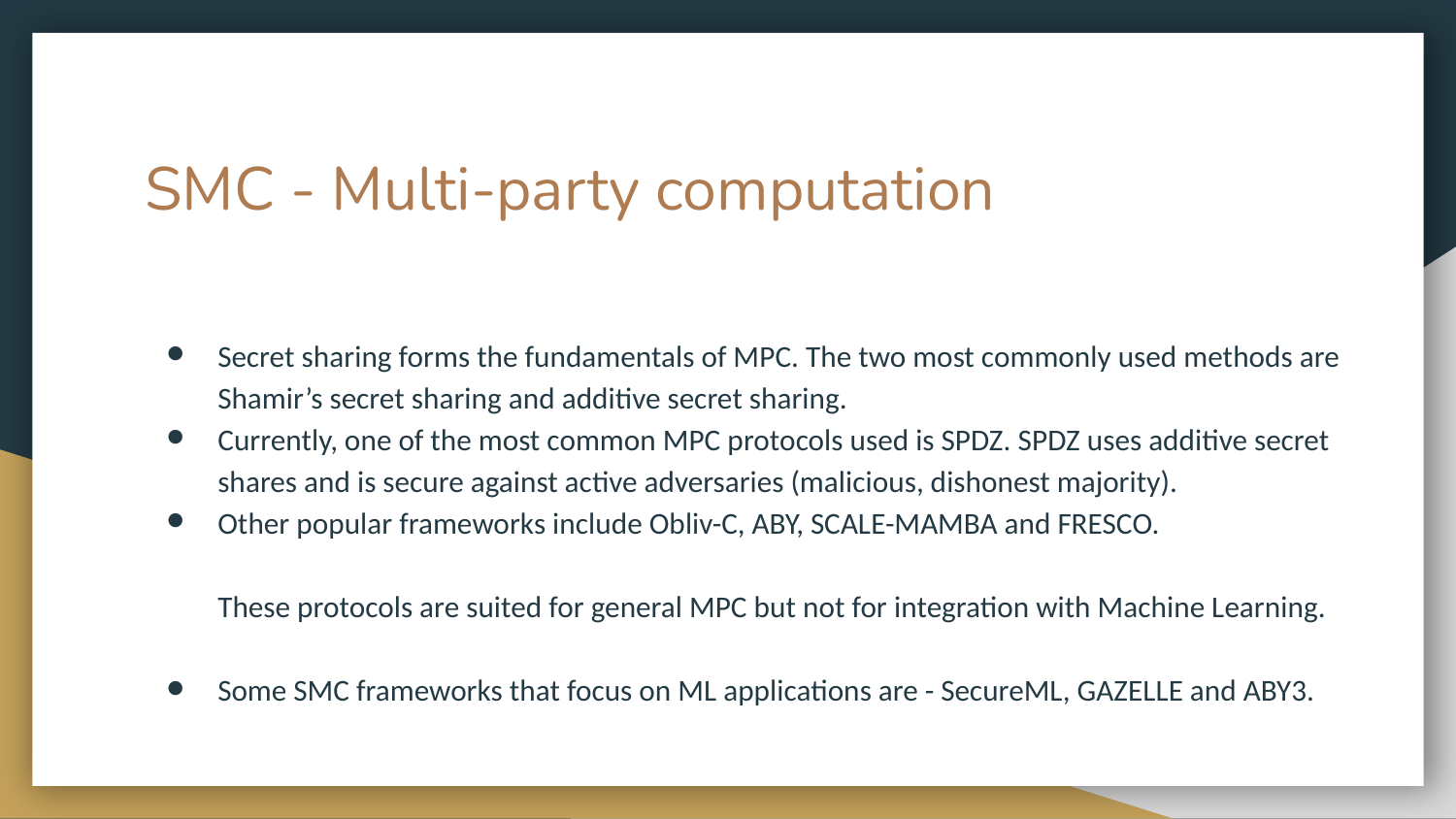

# SMC - Multi-party computation
Secret sharing forms the fundamentals of MPC. The two most commonly used methods are Shamir’s secret sharing and additive secret sharing.
Currently, one of the most common MPC protocols used is SPDZ. SPDZ uses additive secret shares and is secure against active adversaries (malicious, dishonest majority).
Other popular frameworks include Obliv-C, ABY, SCALE-MAMBA and FRESCO.
These protocols are suited for general MPC but not for integration with Machine Learning.
Some SMC frameworks that focus on ML applications are - SecureML, GAZELLE and ABY3.